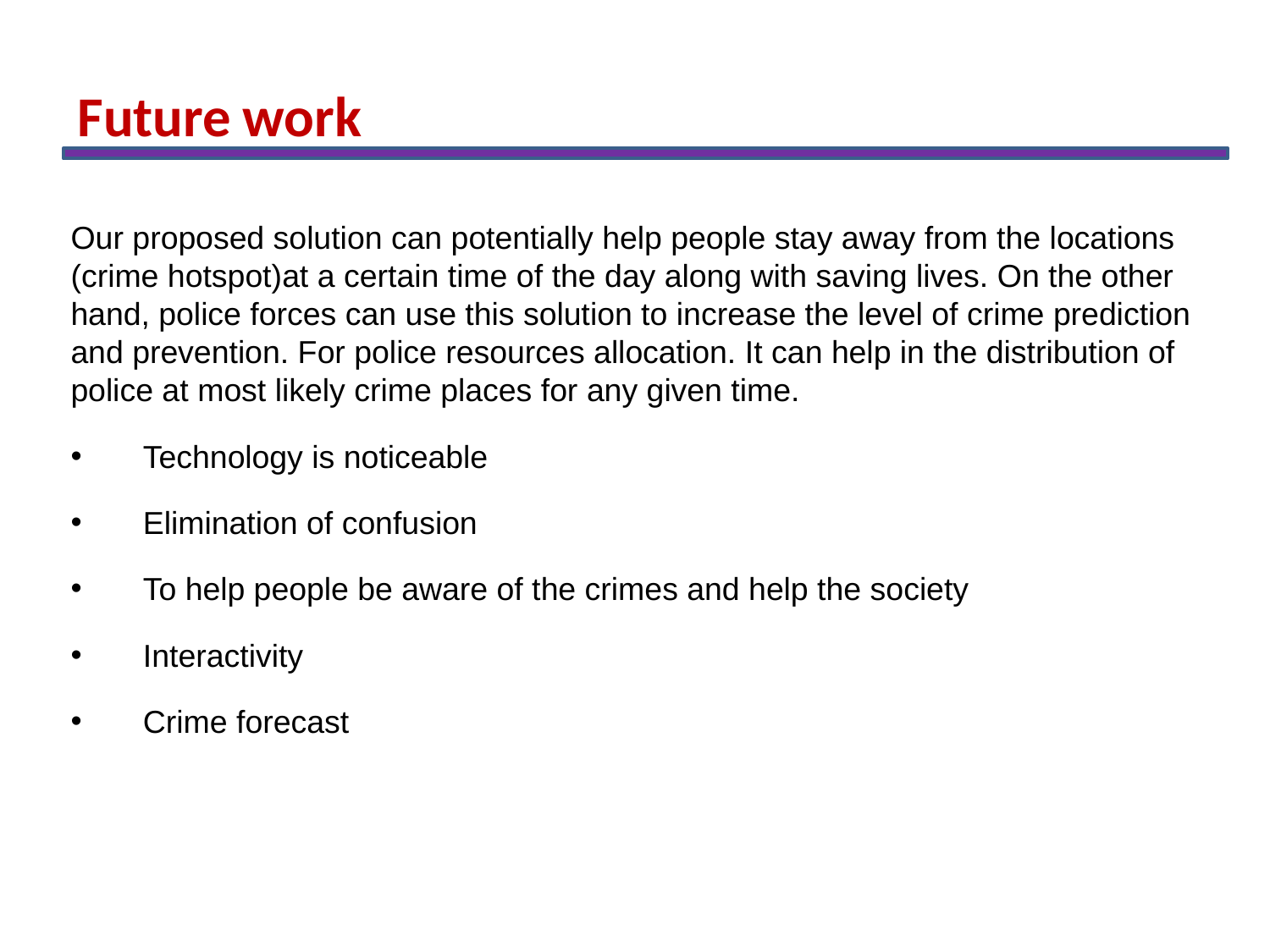

Future work

Our proposed solution can potentially help people stay away from the locations (crime hotspot)at a certain time of the day along with saving lives. On the other hand, police forces can use this solution to increase the level of crime prediction and prevention. For police resources allocation. It can help in the distribution of police at most likely crime places for any given time.
 Technology is noticeable
 Elimination of confusion
 To help people be aware of the crimes and help the society
 Interactivity
 Crime forecast